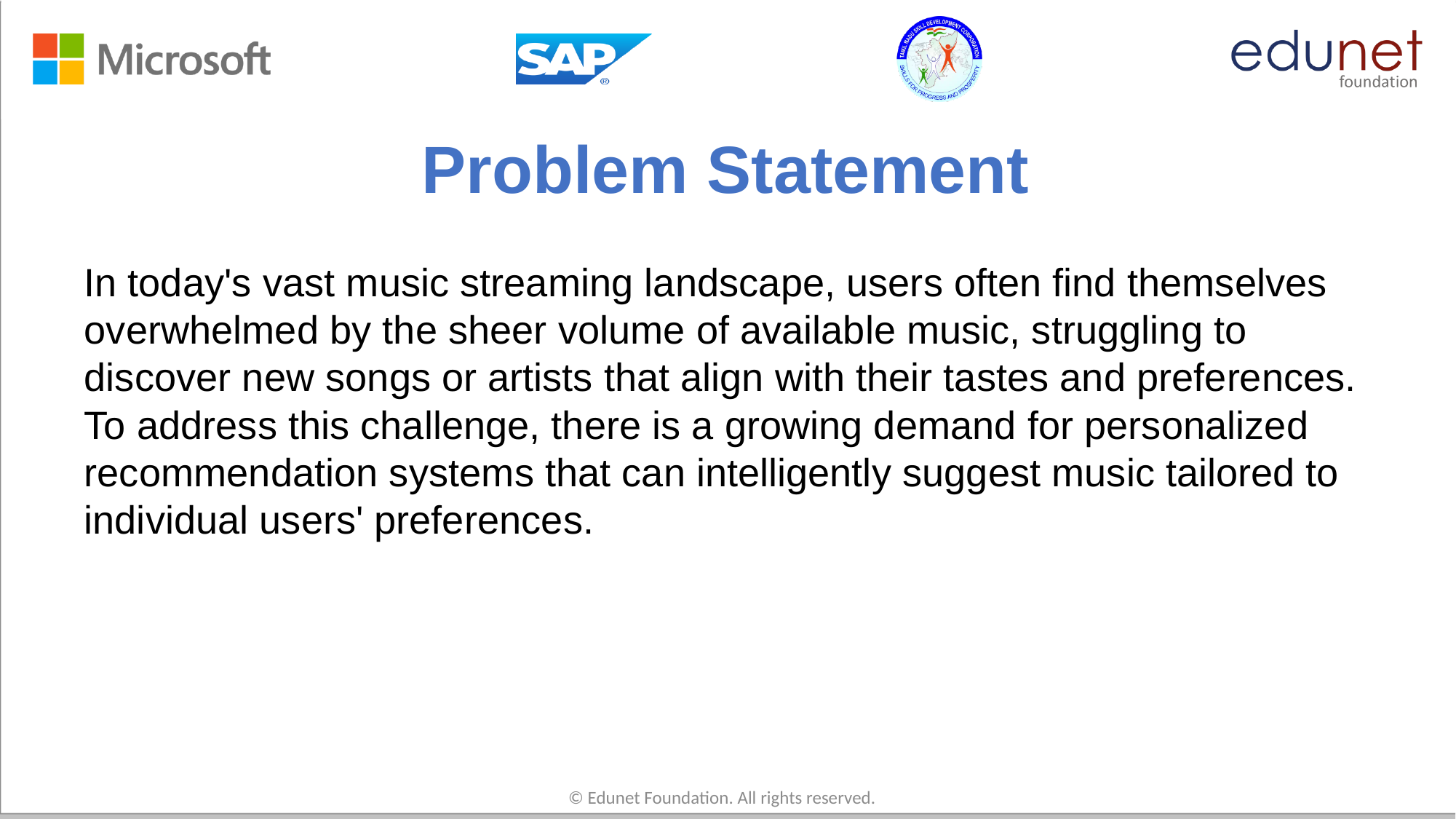

# Problem Statement
In today's vast music streaming landscape, users often find themselves overwhelmed by the sheer volume of available music, struggling to discover new songs or artists that align with their tastes and preferences. To address this challenge, there is a growing demand for personalized recommendation systems that can intelligently suggest music tailored to individual users' preferences.
© Edunet Foundation. All rights reserved.